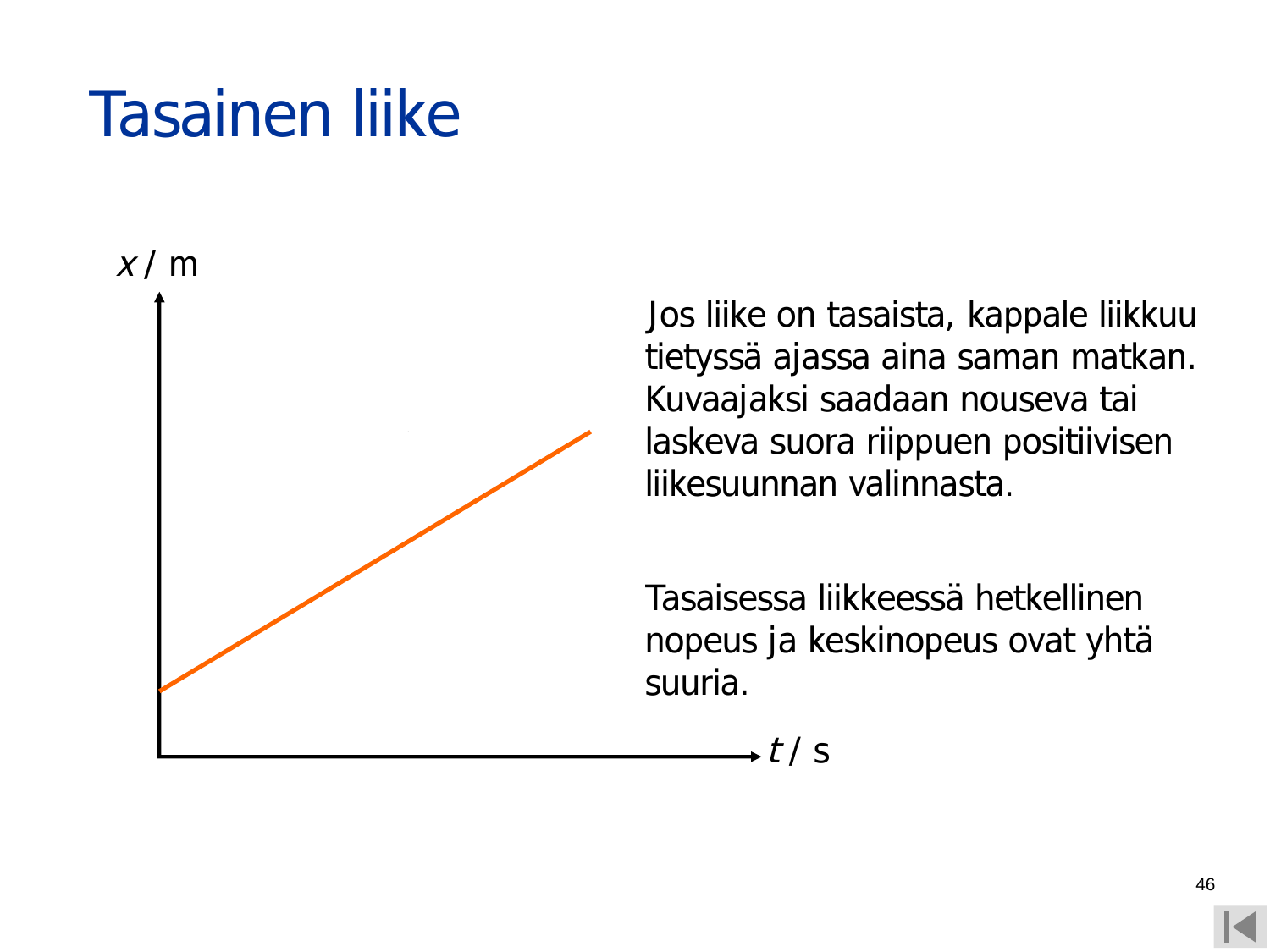

# Tasainen liike
x / m

Jos liike on tasaista, kappale liikkuu tietyssä ajassa aina saman matkan.  Kuvaajaksi saadaan nouseva tai laskeva suora riippuen positiivisen liikesuunnan valinnasta.

Tasaisessa liikkeessä hetkellinen nopeus ja keskinopeus ovat yhtä suuria.

t / s

46